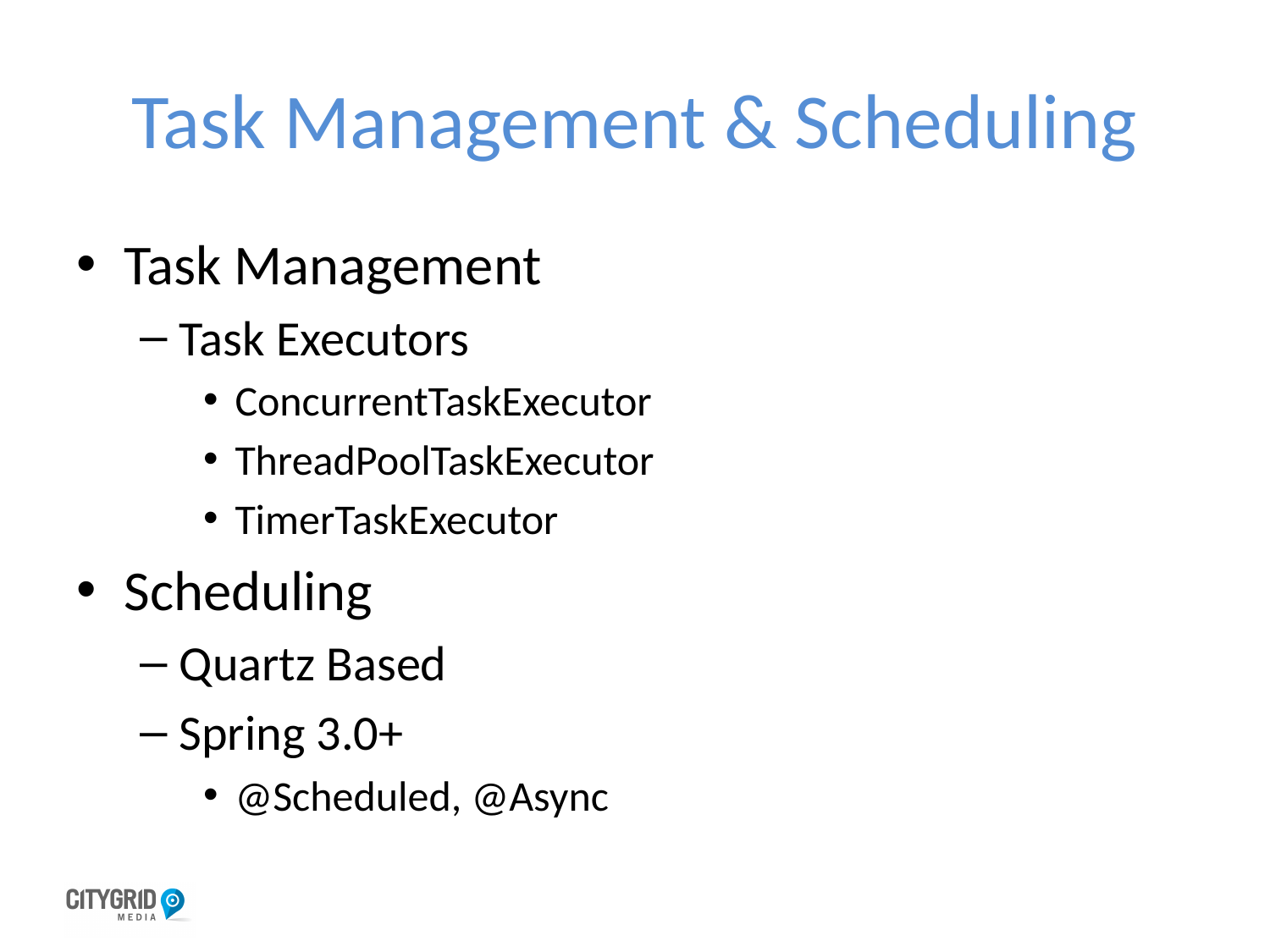

# Task Management & Scheduling
Task Management
Task Executors
ConcurrentTaskExecutor
ThreadPoolTaskExecutor
TimerTaskExecutor
Scheduling
Quartz Based
Spring 3.0+
@Scheduled, @Async